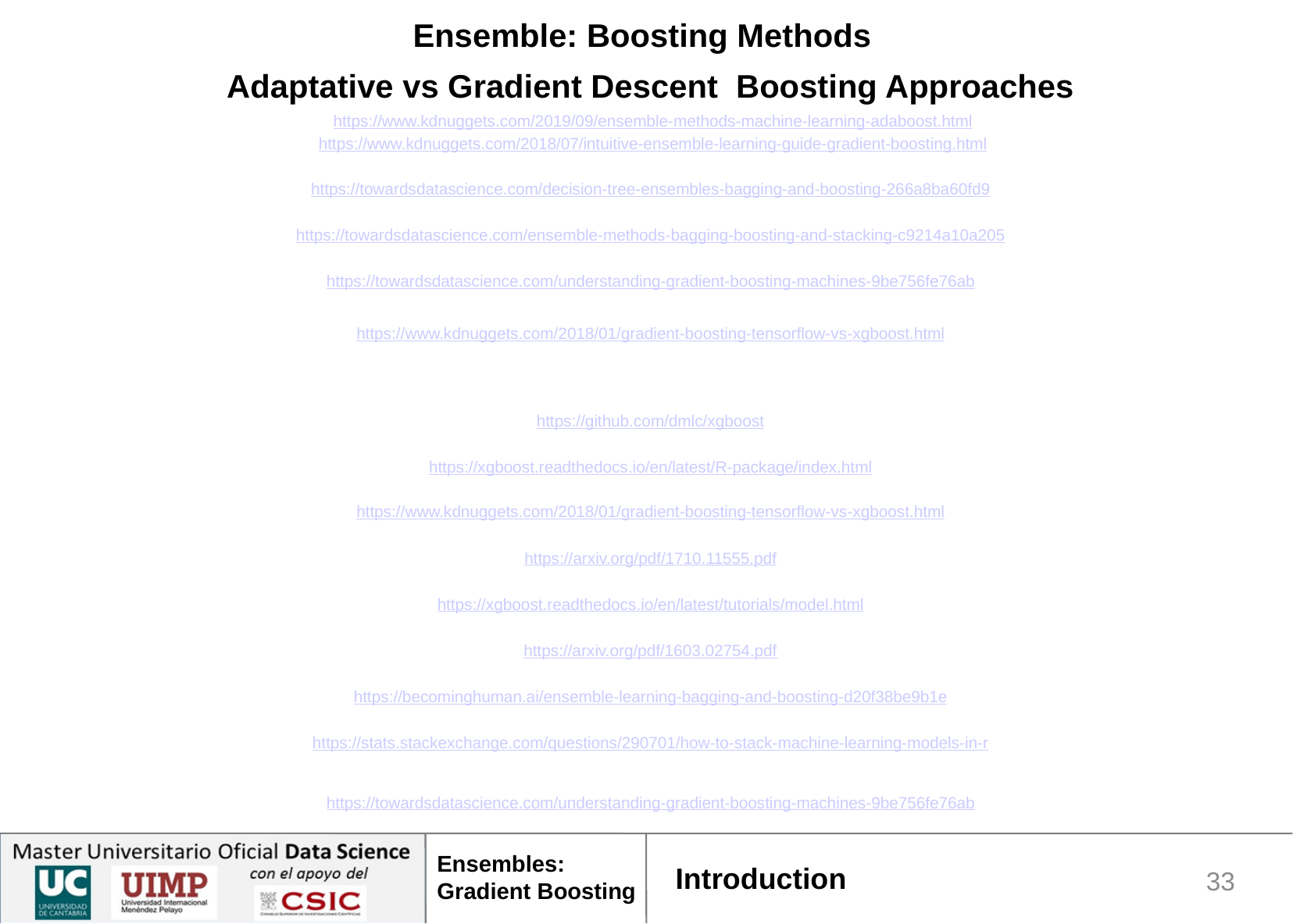

Ensemble: Boosting Methods

Adaptative vs Gradient Descent  Boosting Approaches

https://www.kdnuggets.com/2019/09/ensemble-methods-machine-learning-adaboost.html
https://www.kdnuggets.com/2018/07/intuitive-ensemble-learning-guide-gradient-boosting.html
https://towardsdatascience.com/decision-tree-ensembles-bagging-and-boosting-266a8ba60fd9
https://towardsdatascience.com/ensemble-methods-bagging-boosting-and-stacking-c9214a10a205
https://towardsdatascience.com/understanding-gradient-boosting-machines-9be756fe76ab
https://www.kdnuggets.com/2018/01/gradient-boosting-tensorflow-vs-xgboost.html
https://github.com/dmlc/xgboost
https://xgboost.readthedocs.io/en/latest/R-package/index.html
https://www.kdnuggets.com/2018/01/gradient-boosting-tensorflow-vs-xgboost.html
https://arxiv.org/pdf/1710.11555.pdf
https://xgboost.readthedocs.io/en/latest/tutorials/model.html
https://arxiv.org/pdf/1603.02754.pdf
https://becominghuman.ai/ensemble-learning-bagging-and-boosting-d20f38be9b1e
https://stats.stackexchange.com/questions/290701/how-to-stack-machine-learning-models-in-r
https://towardsdatascience.com/understanding-gradient-boosting-machines-9be756fe76ab
Introduction
33